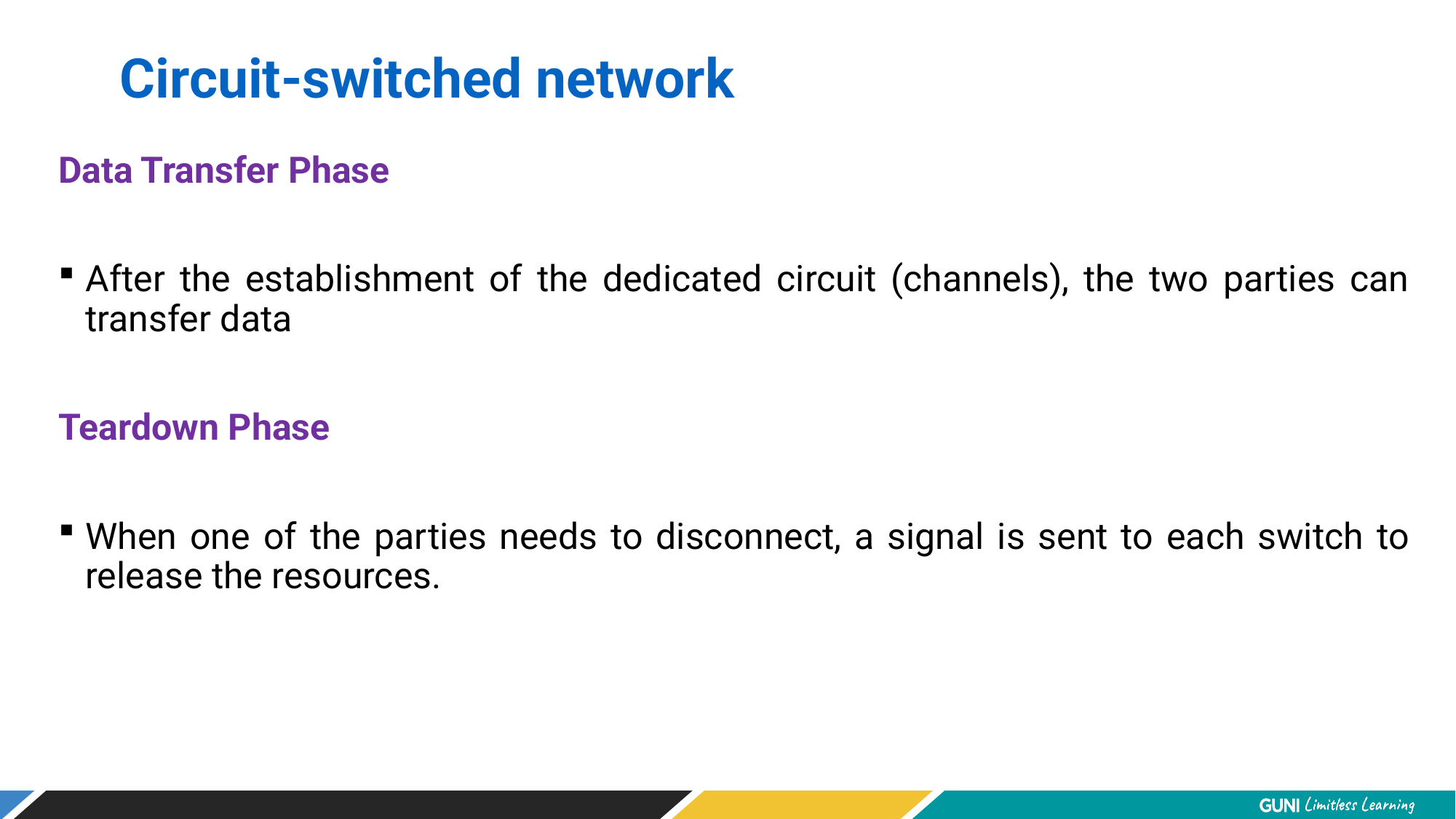

Circuit-switched network
Data Transfer Phase

After the establishment of the dedicated circuit (channels), the two parties can transfer data

Teardown Phase

When one of the parties needs to disconnect, a signal is sent to each switch to release the resources.